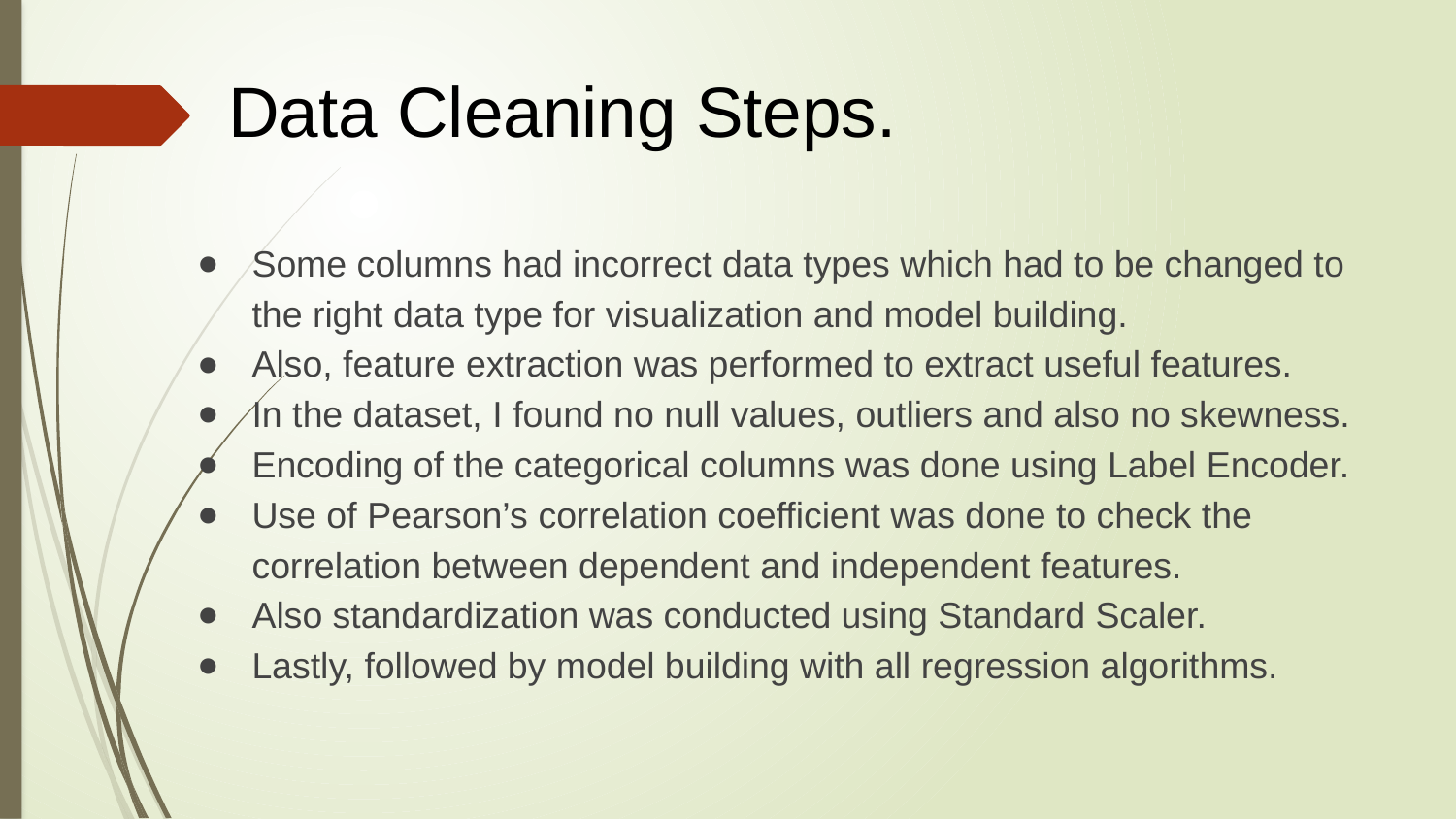

# Data Cleaning Steps.

Some columns had incorrect data types which had to be changed to the right data type for visualization and model building.
Also, feature extraction was performed to extract useful features.
In the dataset, I found no null values, outliers and also no skewness.
Encoding of the categorical columns was done using Label Encoder.
Use of Pearson’s correlation coefficient was done to check the correlation between dependent and independent features.
Also standardization was conducted using Standard Scaler.
Lastly, followed by model building with all regression algorithms.